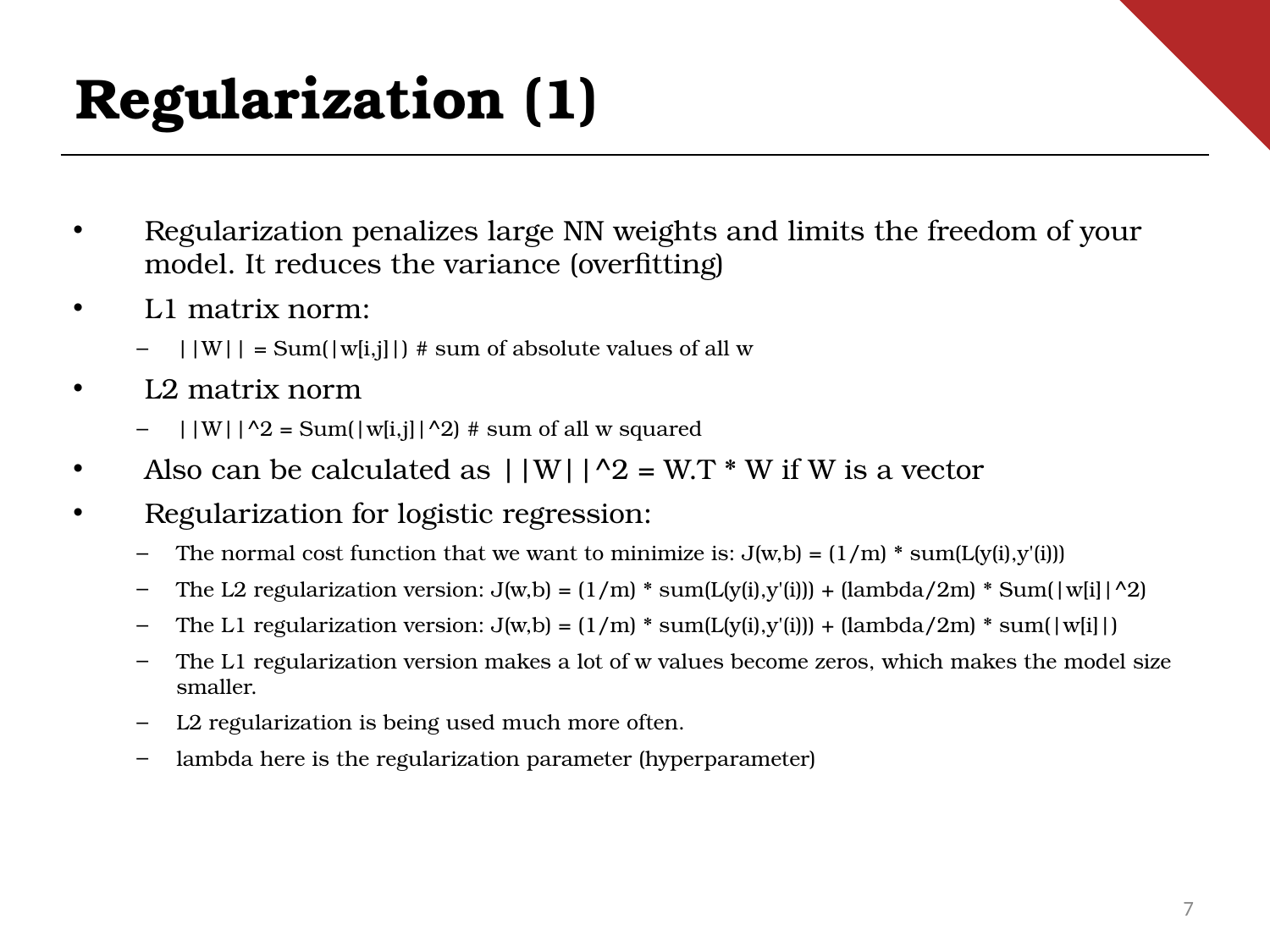

Regularization (1)
Regularization penalizes large NN weights and limits the freedom of your model. It reduces the variance (overfitting)
L1 matrix norm:
||W|| = Sum(|w[i,j]|) # sum of absolute values of all w
L2 matrix norm
||W||^2 = Sum(|w[i,j]|^2) # sum of all w squared
Also can be calculated as ||W||^2 = W.T * W if W is a vector
Regularization for logistic regression:
The normal cost function that we want to minimize is: J(w,b) = (1/m) * sum(L(y(i),y'(i)))
The L2 regularization version: J(w,b) = (1/m) * sum(L(y(i),y'(i))) + (lambda/2m) * Sum(|w[i]|^2)
The L1 regularization version: J(w,b) = (1/m) * sum(L(y(i),y'(i))) + (lambda/2m) * sum(|w[i]|)
The L1 regularization version makes a lot of w values become zeros, which makes the model size smaller.
L2 regularization is being used much more often.
lambda here is the regularization parameter (hyperparameter)

7